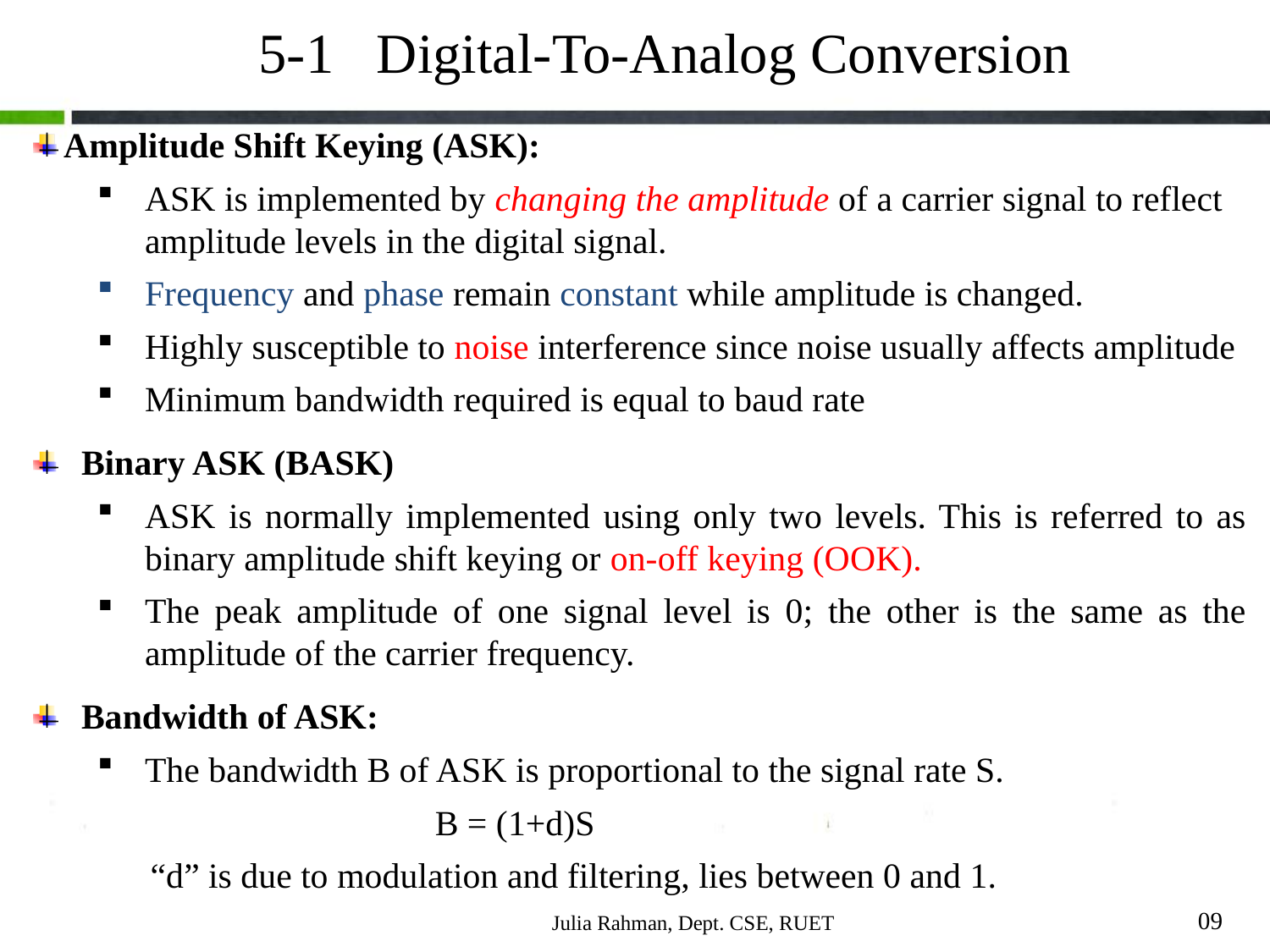

5-1   Digital-To-Analog Conversion
Amplitude Shift Keying (ASK):
ASK is implemented by changing the amplitude of a carrier signal to reflect amplitude levels in the digital signal.
Frequency and phase remain constant while amplitude is changed.
Highly susceptible to noise interference since noise usually affects amplitude
Minimum bandwidth required is equal to baud rate
Binary ASK (BASK)
ASK is normally implemented using only two levels. This is referred to as binary amplitude shift keying or on-off keying (OOK).
The peak amplitude of one signal level is 0; the other is the same as the amplitude of the carrier frequency.
Bandwidth of ASK:
The bandwidth B of ASK is proportional to the signal rate S.
                                      B = (1+d)S
      “d” is due to modulation and filtering, lies between 0 and 1.

09
Julia Rahman, Dept. CSE, RUET